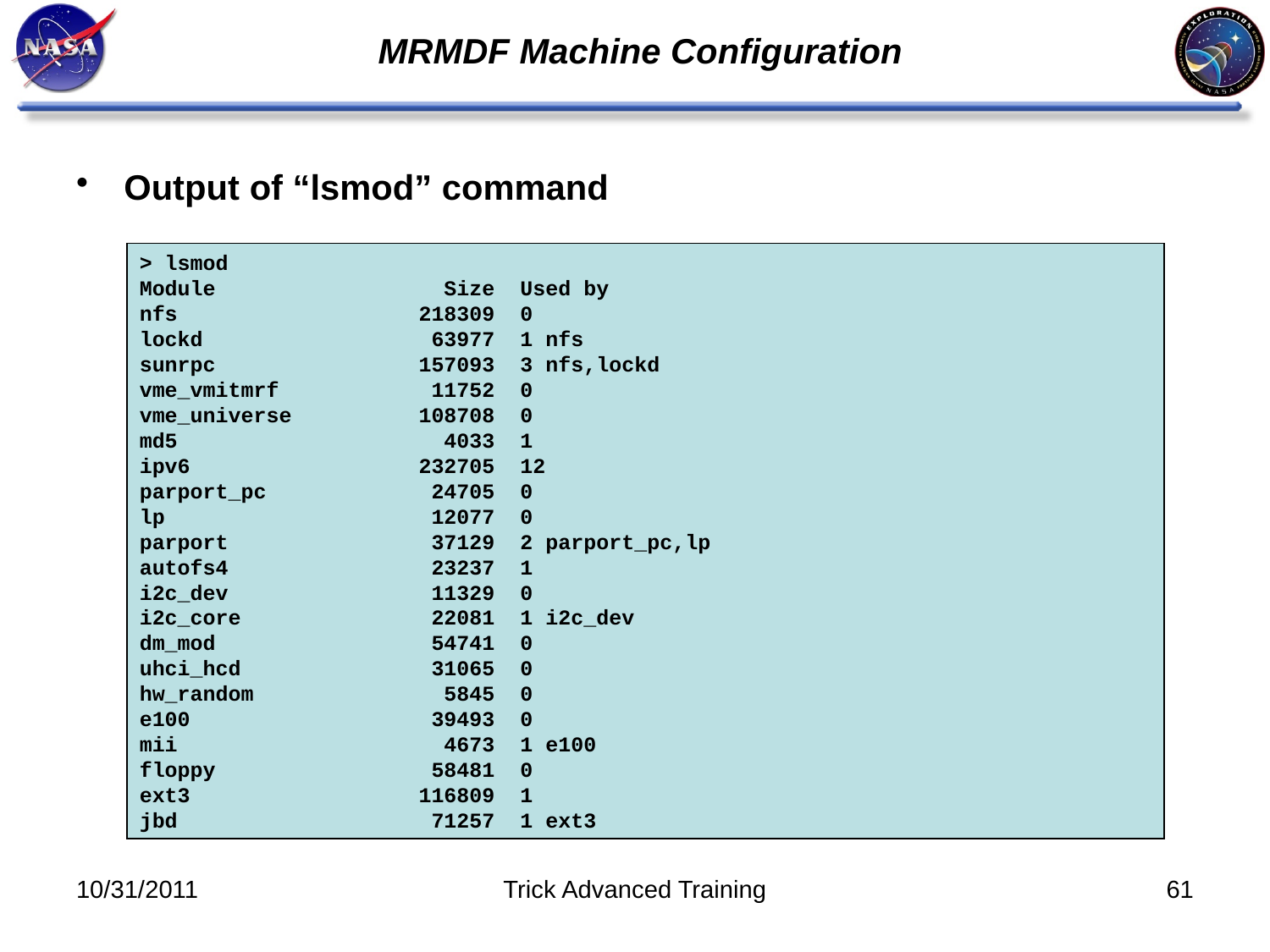

# MRMDF Machine Configuration
Output of “lsmod” command
> lsmod
Module                  Size  Used by
nfs                   218309  0
lockd                  63977  1 nfs
sunrpc                157093  3 nfs,lockd
vme_vmitmrf            11752  0
vme_universe          108708  0
md5                     4033  1
ipv6                  232705  12
parport_pc             24705  0
lp                     12077  0
parport                37129  2 parport_pc,lp
autofs4                23237  1
i2c_dev                11329  0
i2c_core               22081  1 i2c_dev
dm_mod                 54741  0
uhci_hcd               31065  0
hw_random               5845  0
e100                   39493  0
mii                     4673  1 e100
floppy                 58481  0
ext3                  116809  1
jbd                    71257  1 ext3
10/31/2011
Trick Advanced Training
61